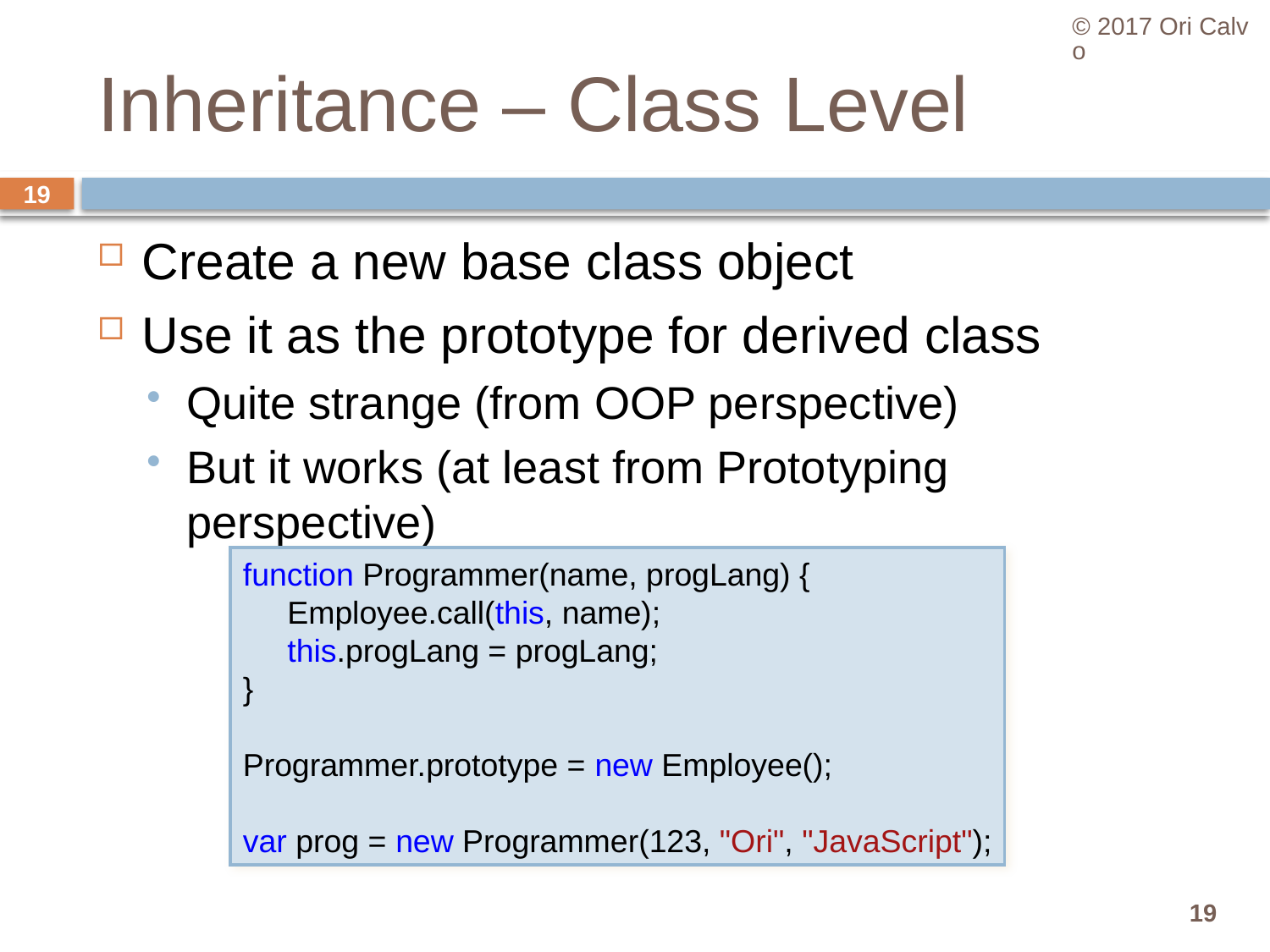

© 2017 Ori Calvo
# Inheritance – Class Level
19
Create a new base class object
Use it as the prototype for derived class
Quite strange (from OOP perspective)
But it works (at least from Prototyping perspective)

function Programmer(name, progLang) {
     Employee.call(this, name);
     this.progLang = progLang;
}

Programmer.prototype = new Employee();

var prog = new Programmer(123, "Ori", "JavaScript");